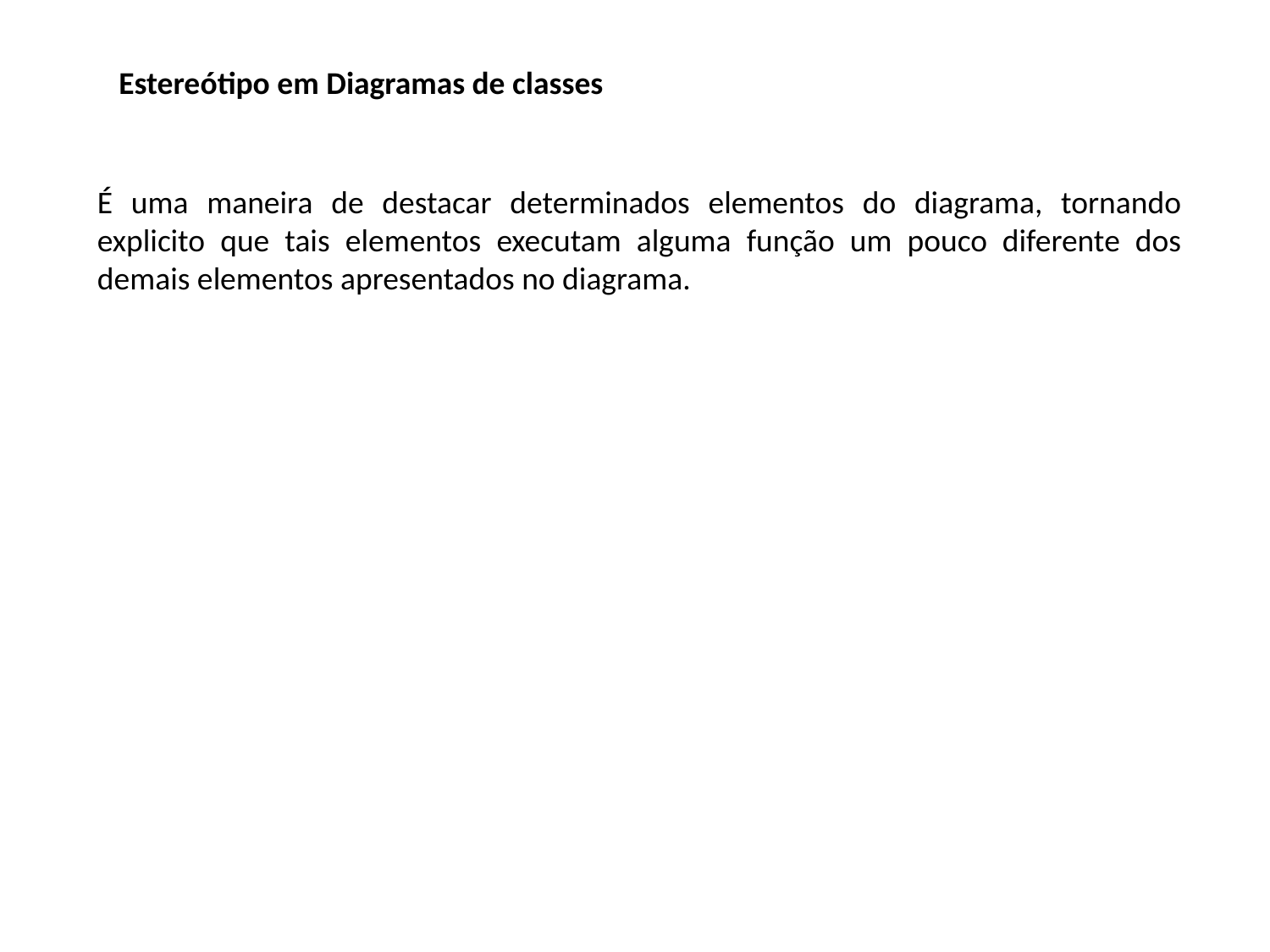

Estereótipo em Diagramas de classes
É uma maneira de destacar determinados elementos do diagrama, tornando explicito que tais elementos executam alguma função um pouco diferente dos demais elementos apresentados no diagrama.